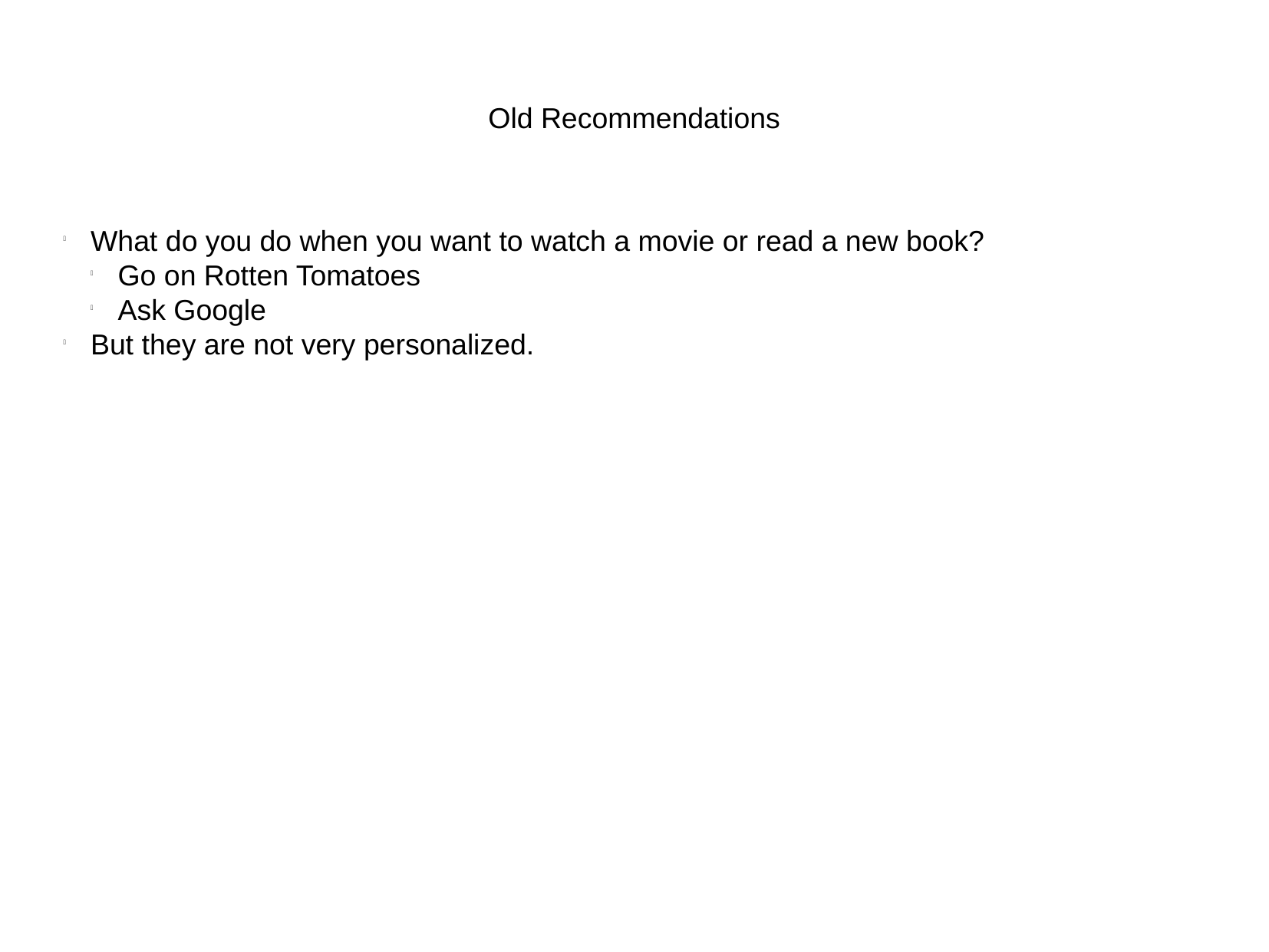

Old Recommendations
What do you do when you want to watch a movie or read a new book?
Go on Rotten Tomatoes
Ask Google
But they are not very personalized.